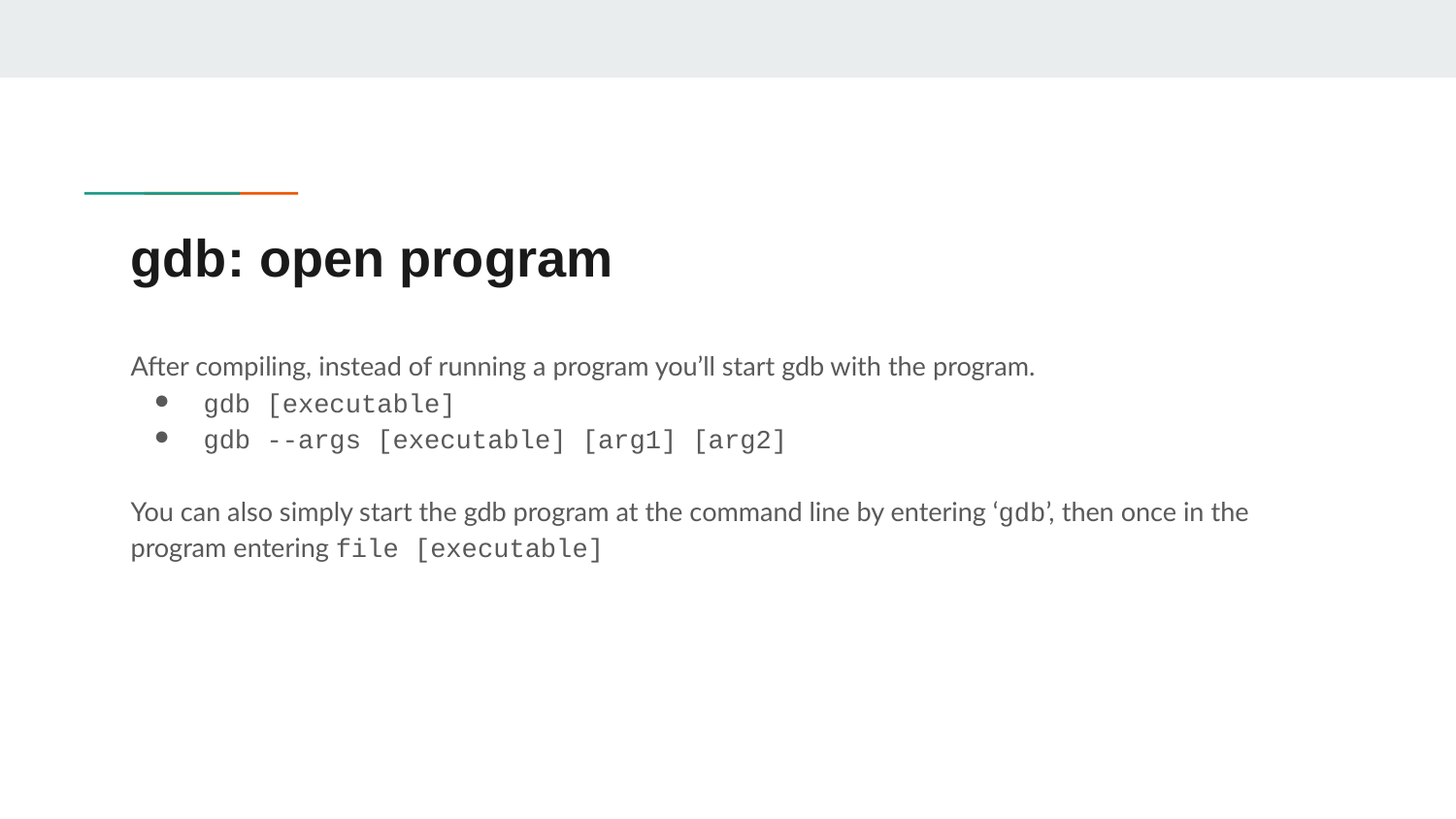

# gdb: open program
After compiling, instead of running a program you’ll start gdb with the program.
gdb [executable]
gdb --args [executable] [arg1] [arg2]

You can also simply start the gdb program at the command line by entering ‘gdb’, then once in the program entering file [executable]